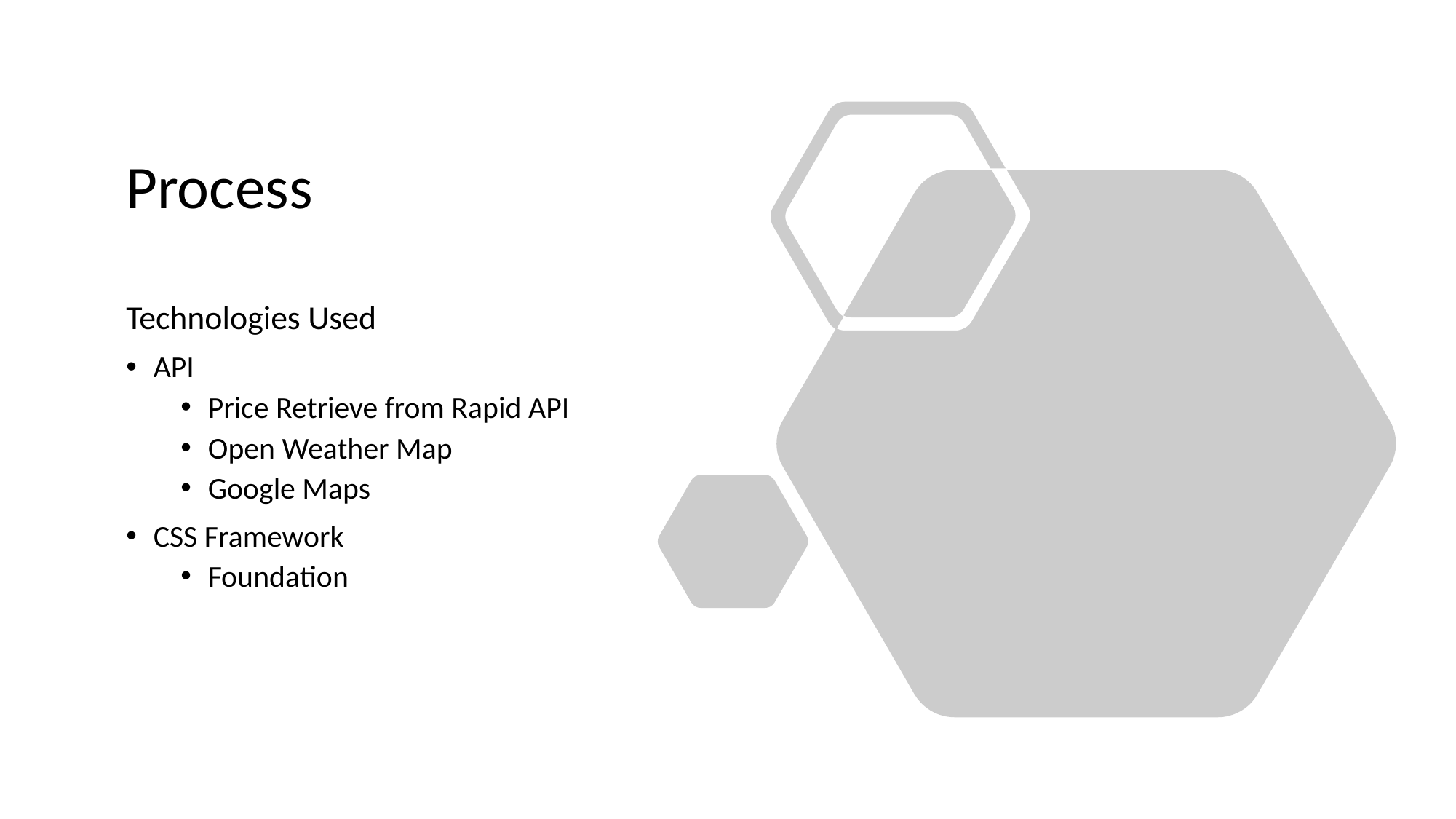

# Process

Technologies Used
API
Price Retrieve from Rapid API
Open Weather Map
Google Maps
CSS Framework
Foundation